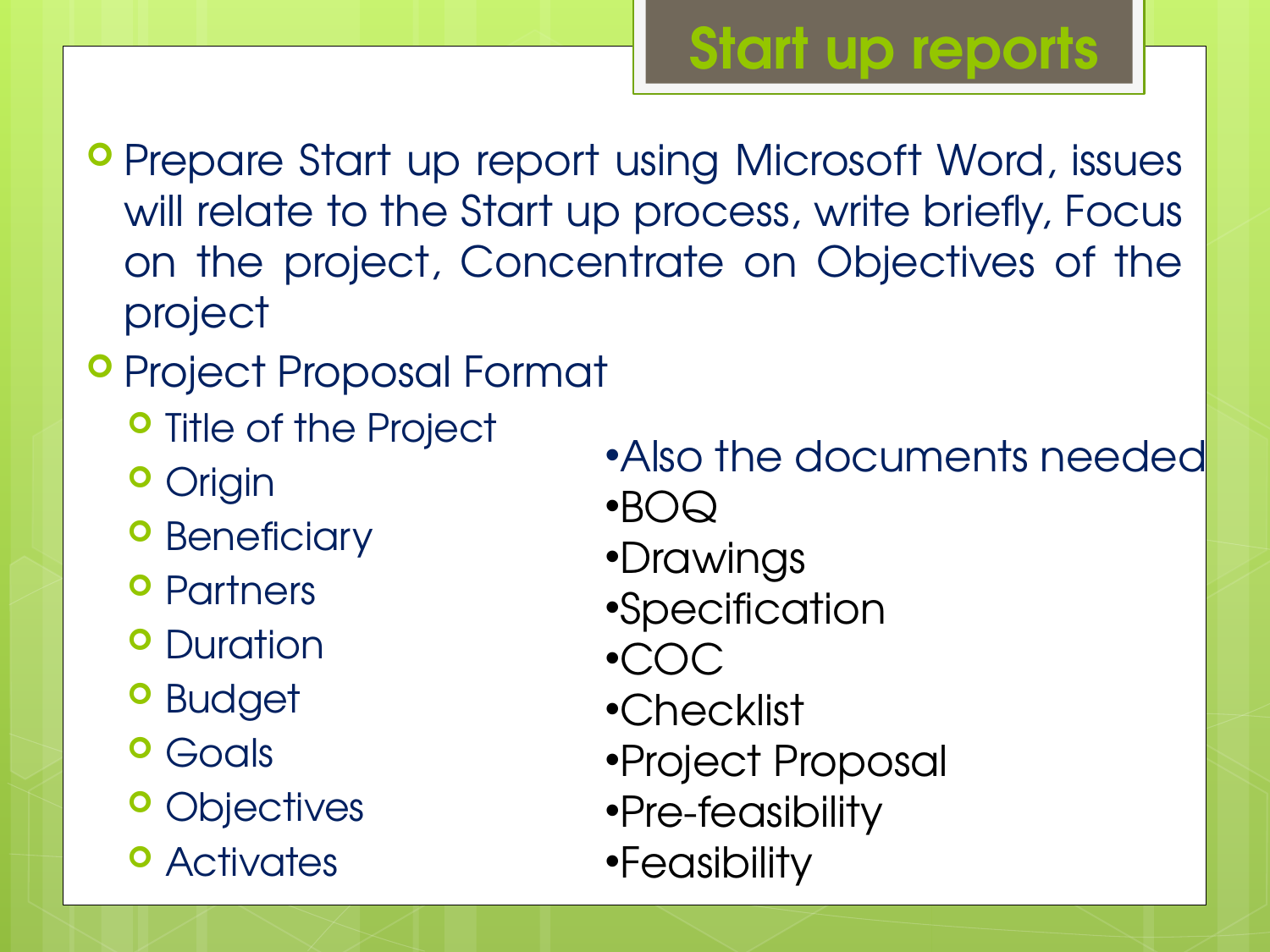

# Start up reports
Prepare Start up report using Microsoft Word, issues will relate to the Start up process, write briefly, Focus on the project, Concentrate on Objectives of the project
Project Proposal Format
Title of the Project
Origin
Beneficiary
Partners
Duration
Budget
Goals
Objectives
Activates

Also the documents needed
BOQ
Drawings
Specification
COC
Checklist
Project Proposal
Pre-feasibility
Feasibility